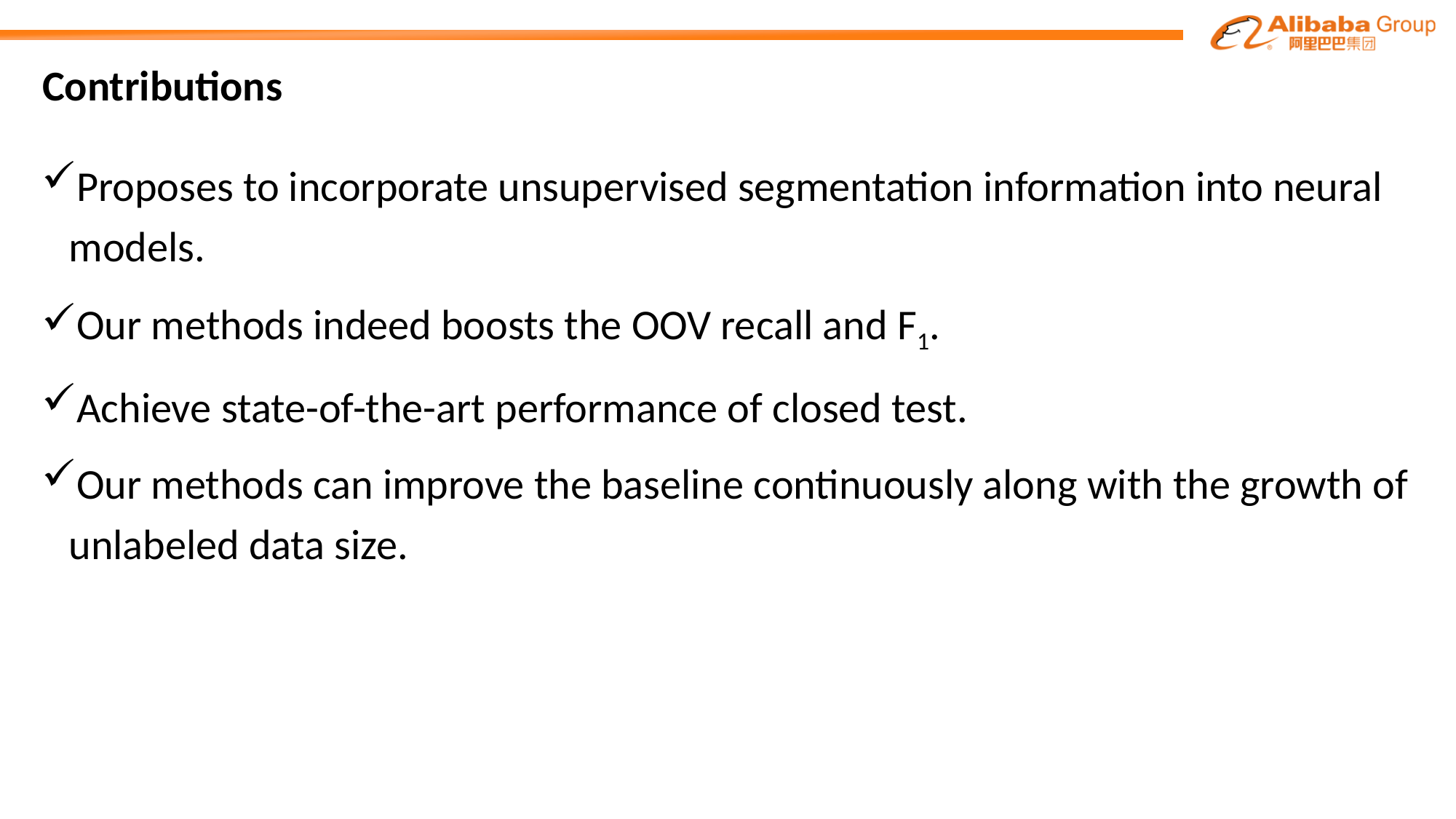

# Contributions
Proposes to incorporate unsupervised segmentation information into neural models.
Our methods indeed boosts the OOV recall and F1.
Achieve state-of-the-art performance of closed test.
Our methods can improve the baseline continuously along with the growth of unlabeled data size.